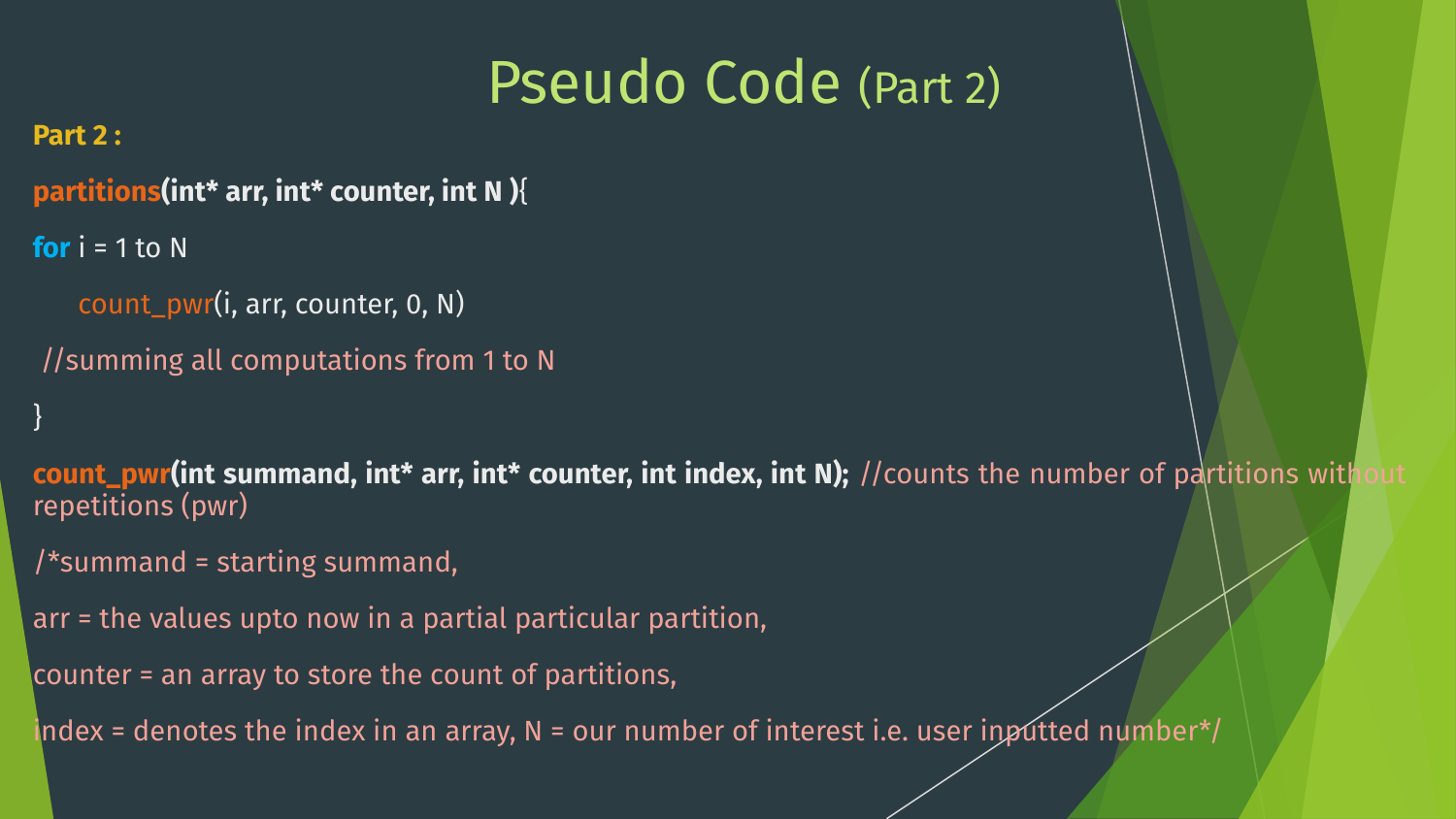

# Pseudo Code (Part 2)
Part 2 :
partitions(int* arr, int* counter, int N ){
for i = 1 to N
      count_pwr(i, arr, counter, 0, N)
 //summing all computations from 1 to N
}
count_pwr(int summand, int* arr, int* counter, int index, int N); //counts the number of partitions without repetitions (pwr)
/*summand = starting summand,
arr = the values upto now in a partial particular partition,
counter = an array to store the count of partitions,
index = denotes the index in an array, N = our number of interest i.e. user inputted number*/